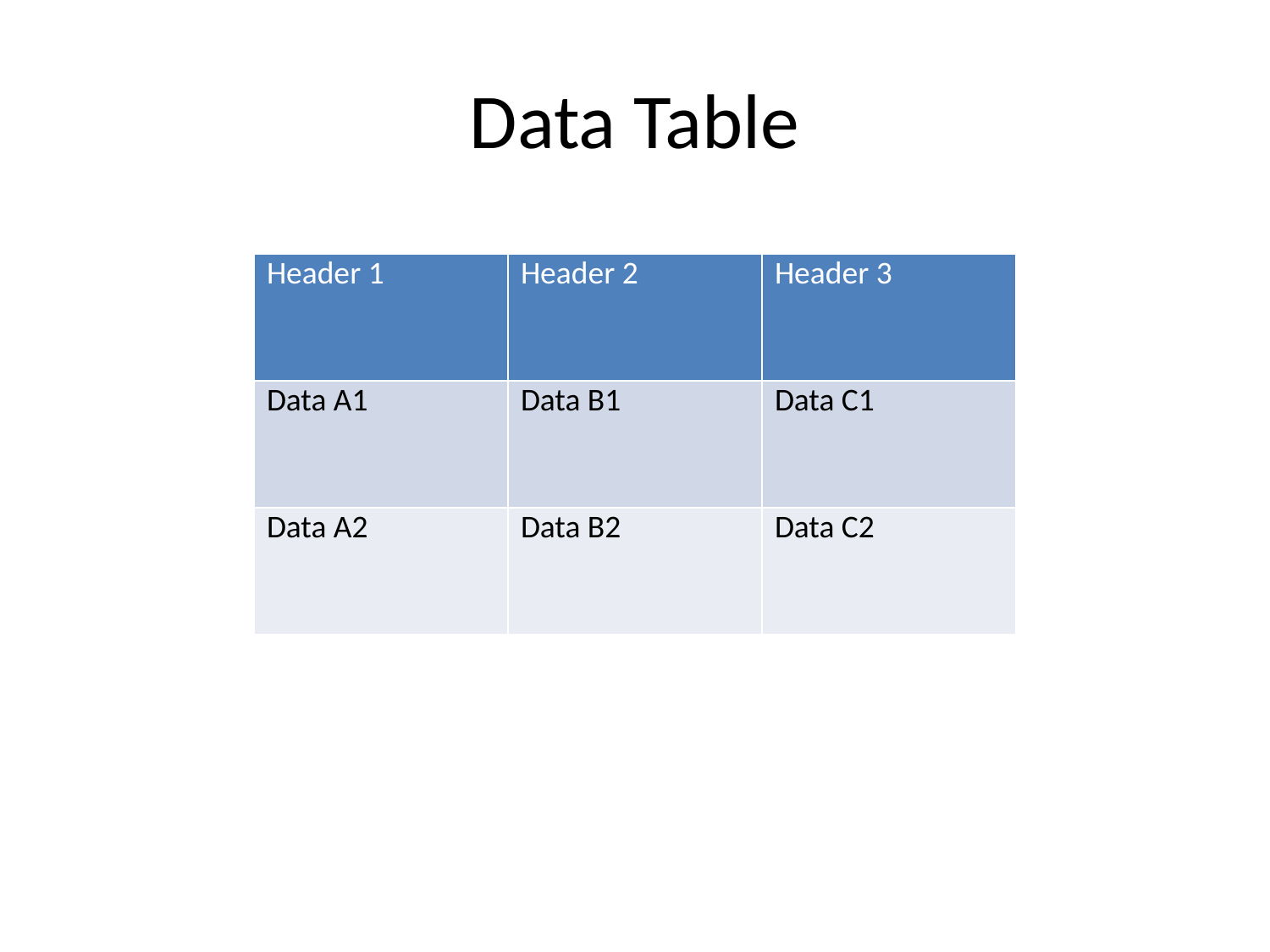

# Data Table
| Header 1 | Header 2 | Header 3 |
| --- | --- | --- |
| Data A1 | Data B1 | Data C1 |
| Data A2 | Data B2 | Data C2 |